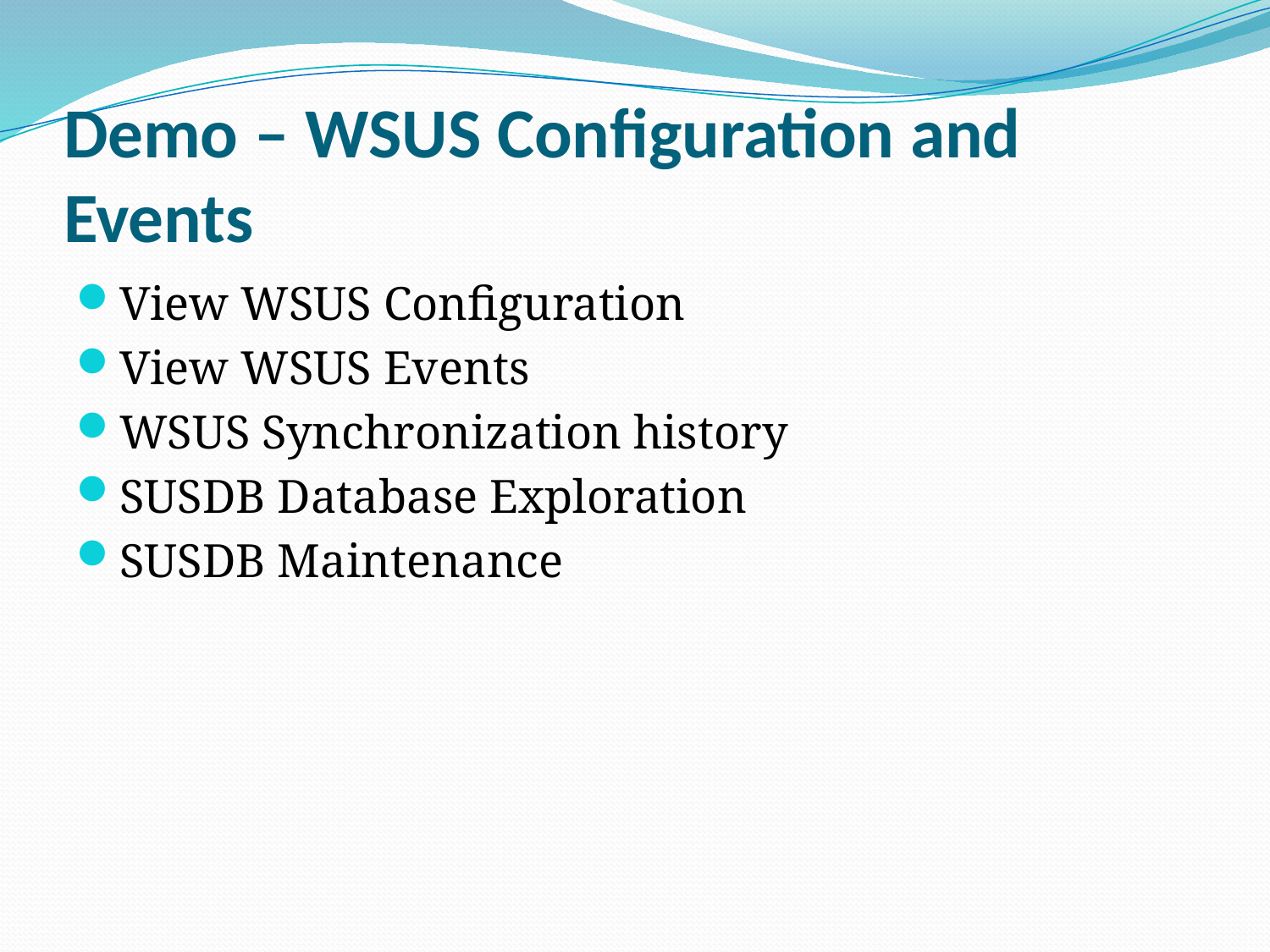

# Demo – WSUS Configuration and Events
View WSUS Configuration
View WSUS Events
WSUS Synchronization history
SUSDB Database Exploration
SUSDB Maintenance